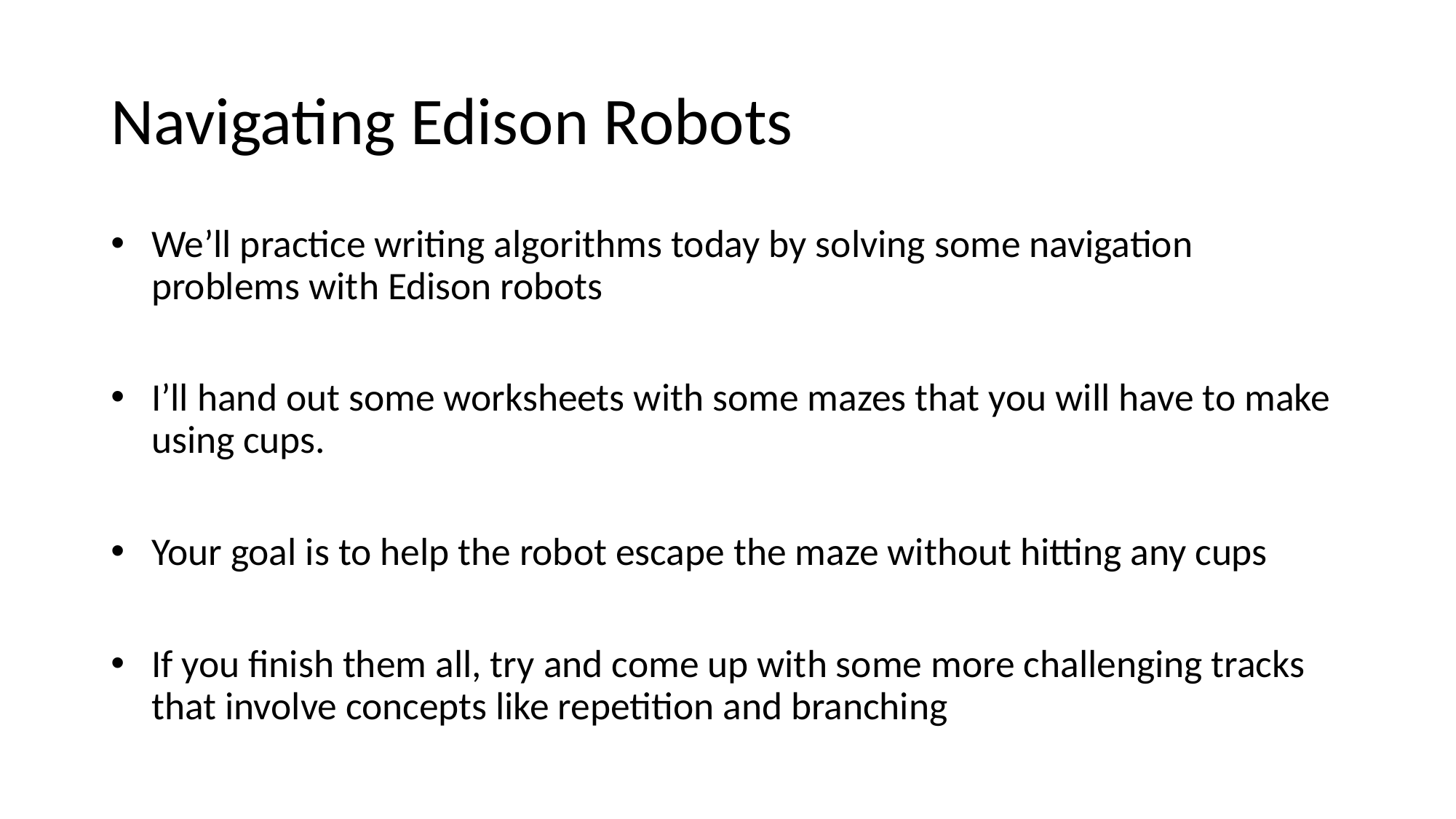

# Navigating Edison Robots
We’ll practice writing algorithms today by solving some navigation problems with Edison robots

I’ll hand out some worksheets with some mazes that you will have to make using cups.

Your goal is to help the robot escape the maze without hitting any cups

If you finish them all, try and come up with some more challenging tracks that involve concepts like repetition and branching